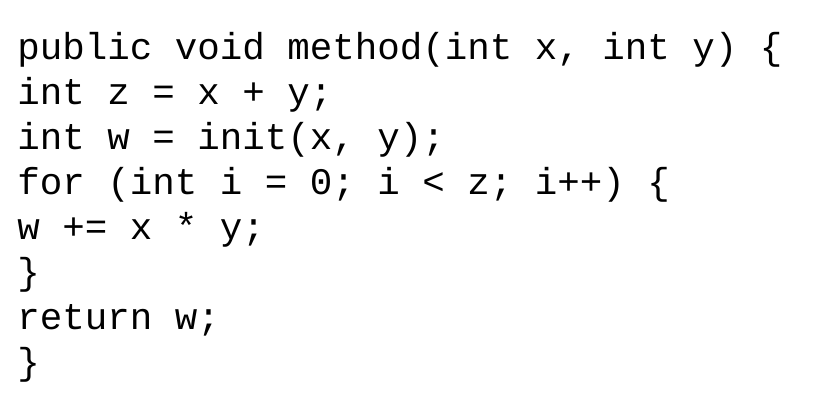

public void method(int x, int y) {
int z = x + y;
int w = init(x, y);
for (int i = 0; i < z; i++) {
w += x * y;
}
return w;
}